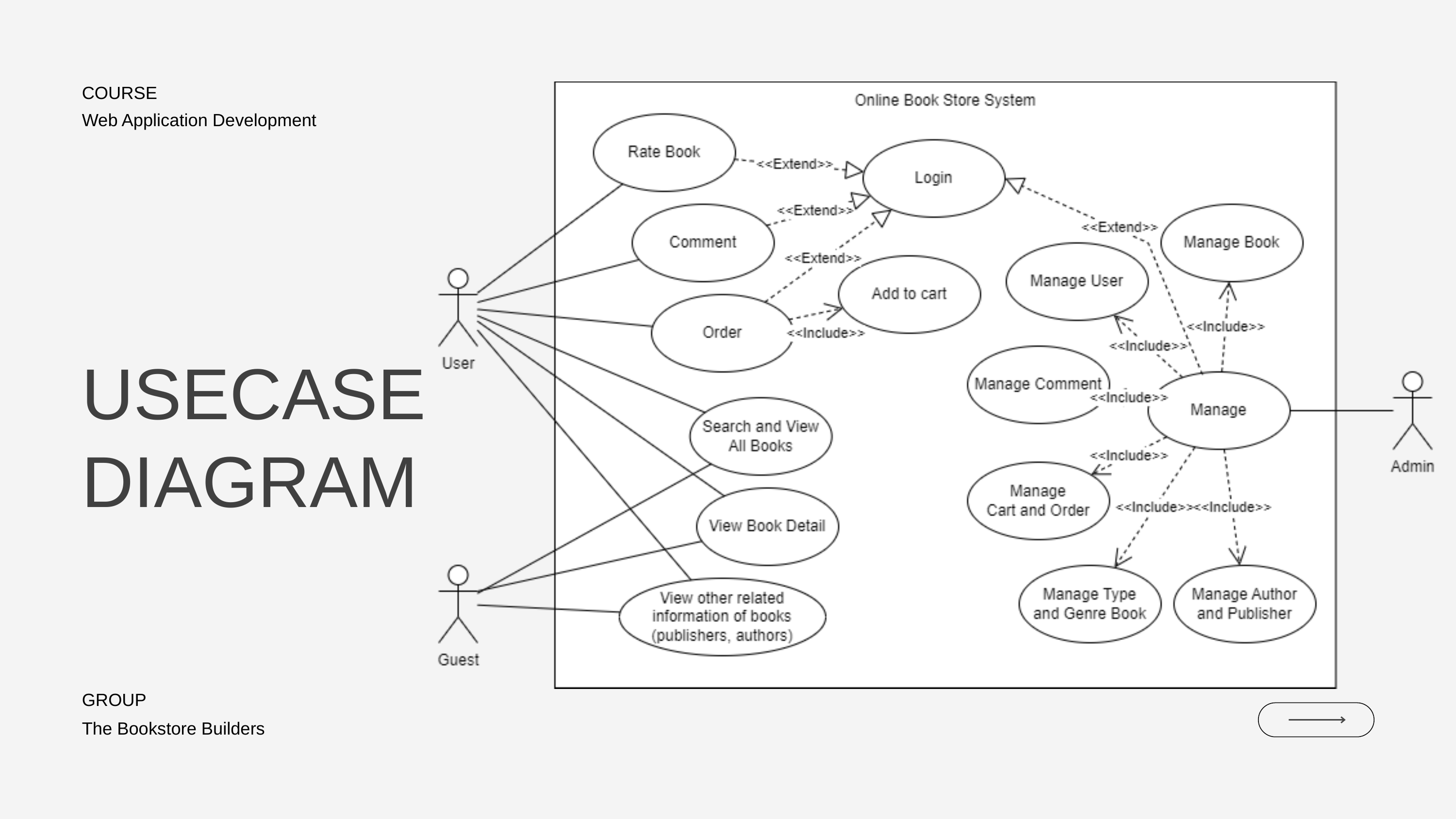

COURSE

Web Application Development
USECASE DIAGRAM
GROUP

The Bookstore Builders